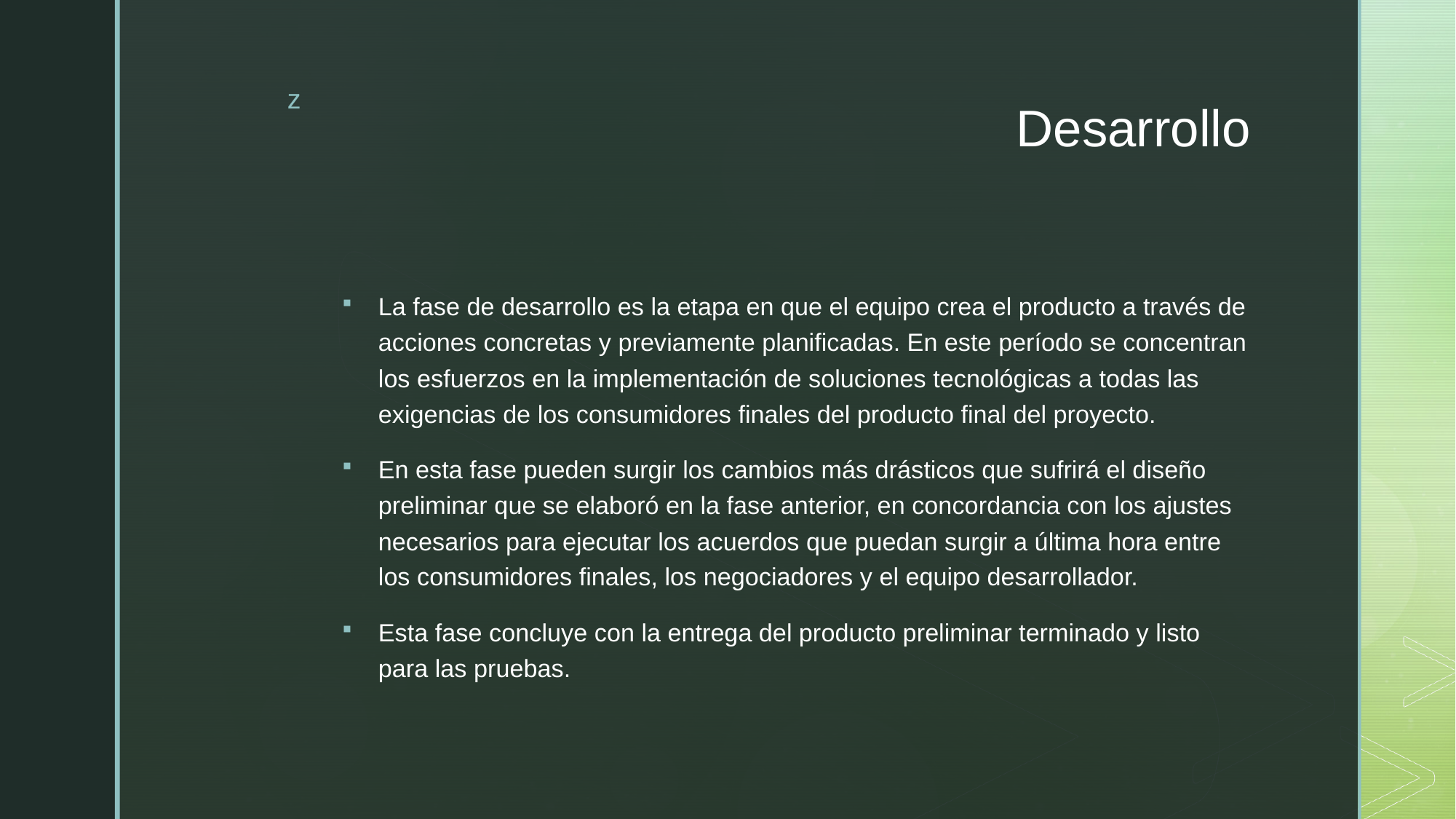

# Desarrollo
La fase de desarrollo es la etapa en que el equipo crea el producto a través de acciones concretas y previamente planificadas. En este período se concentran los esfuerzos en la implementación de soluciones tecnológicas a todas las exigencias de los consumidores finales del producto final del proyecto.
En esta fase pueden surgir los cambios más drásticos que sufrirá el diseño preliminar que se elaboró en la fase anterior, en concordancia con los ajustes necesarios para ejecutar los acuerdos que puedan surgir a última hora entre los consumidores finales, los negociadores y el equipo desarrollador.
Esta fase concluye con la entrega del producto preliminar terminado y listo para las pruebas.